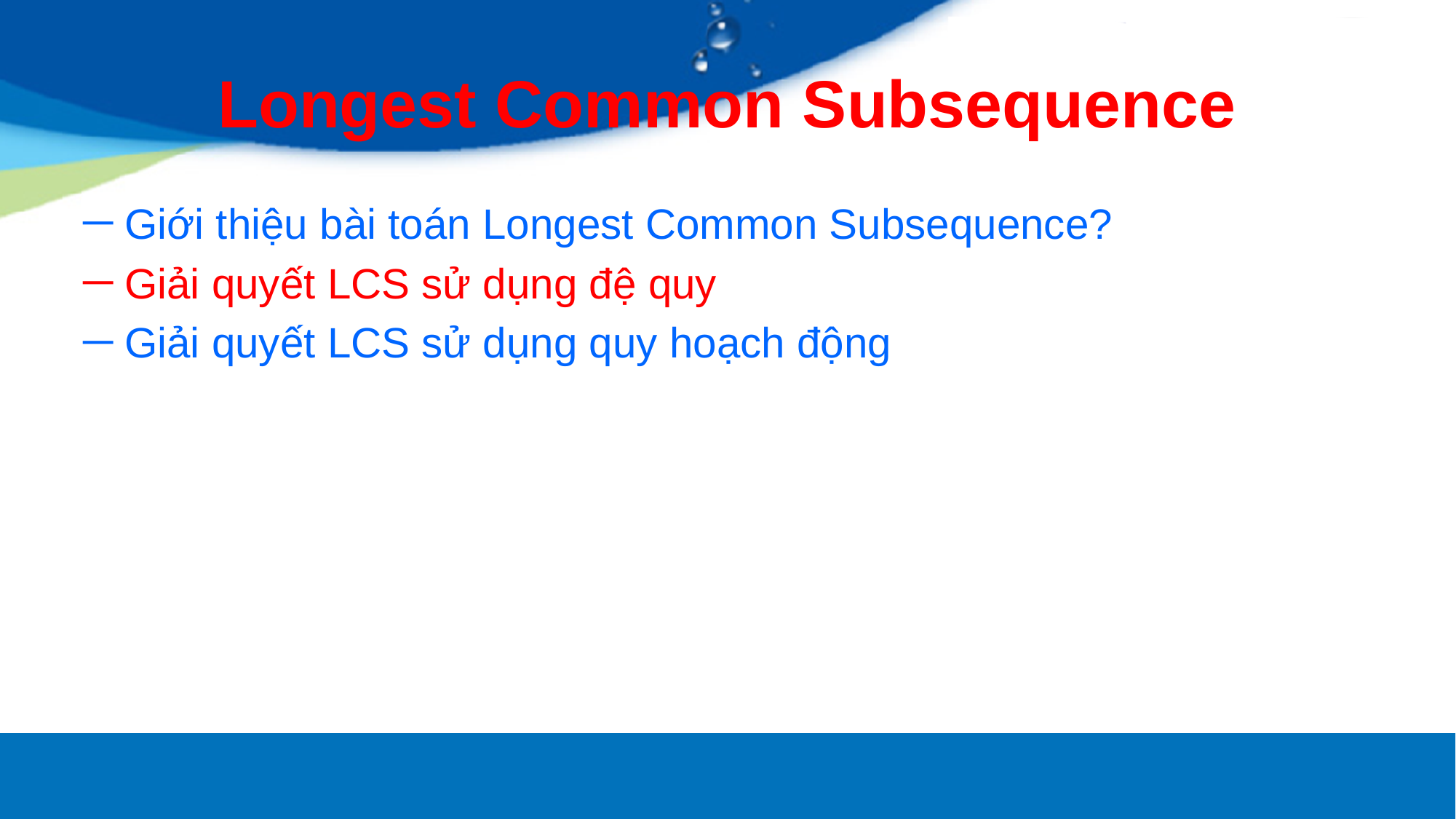

# Longest Common Subsequence
Giới thiệu bài toán Longest Common Subsequence?
Giải quyết LCS sử dụng đệ quy
Giải quyết LCS sử dụng quy hoạch động